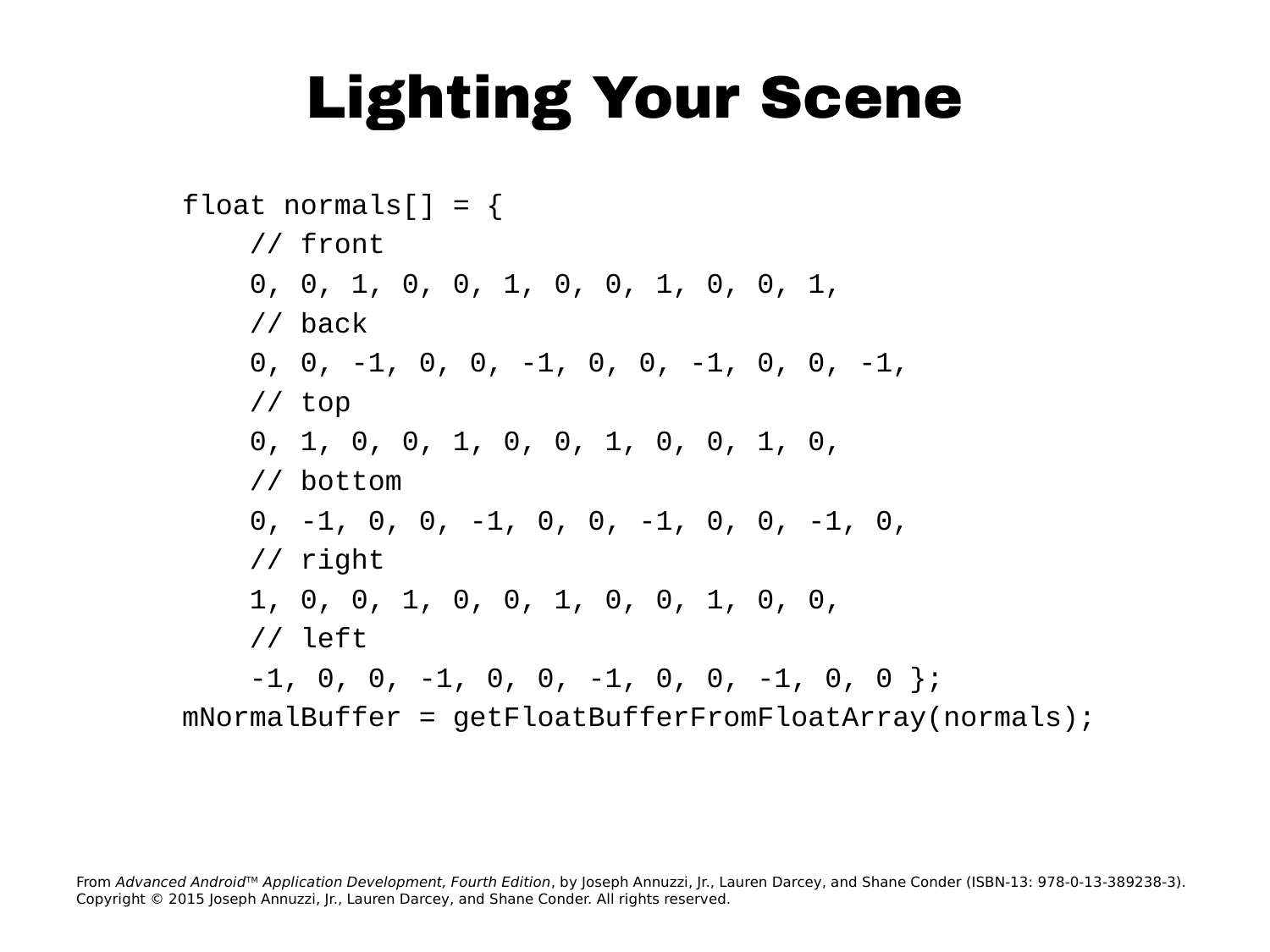

# Lighting Your Scene
float normals[] = {
    // front
    0, 0, 1, 0, 0, 1, 0, 0, 1, 0, 0, 1,
    // back
    0, 0, -1, 0, 0, -1, 0, 0, -1, 0, 0, -1,
    // top
    0, 1, 0, 0, 1, 0, 0, 1, 0, 0, 1, 0,
    // bottom
    0, -1, 0, 0, -1, 0, 0, -1, 0, 0, -1, 0,
    // right
    1, 0, 0, 1, 0, 0, 1, 0, 0, 1, 0, 0,
    // left
    -1, 0, 0, -1, 0, 0, -1, 0, 0, -1, 0, 0 };
mNormalBuffer = getFloatBufferFromFloatArray(normals);
From Advanced AndroidTM Application Development, Fourth Edition, by Joseph Annuzzi, Jr., Lauren Darcey, and Shane Conder (ISBN-13: 978-0-13-389238-3). Copyright © 2015 Joseph Annuzzi, Jr., Lauren Darcey, and Shane Conder. All rights reserved.